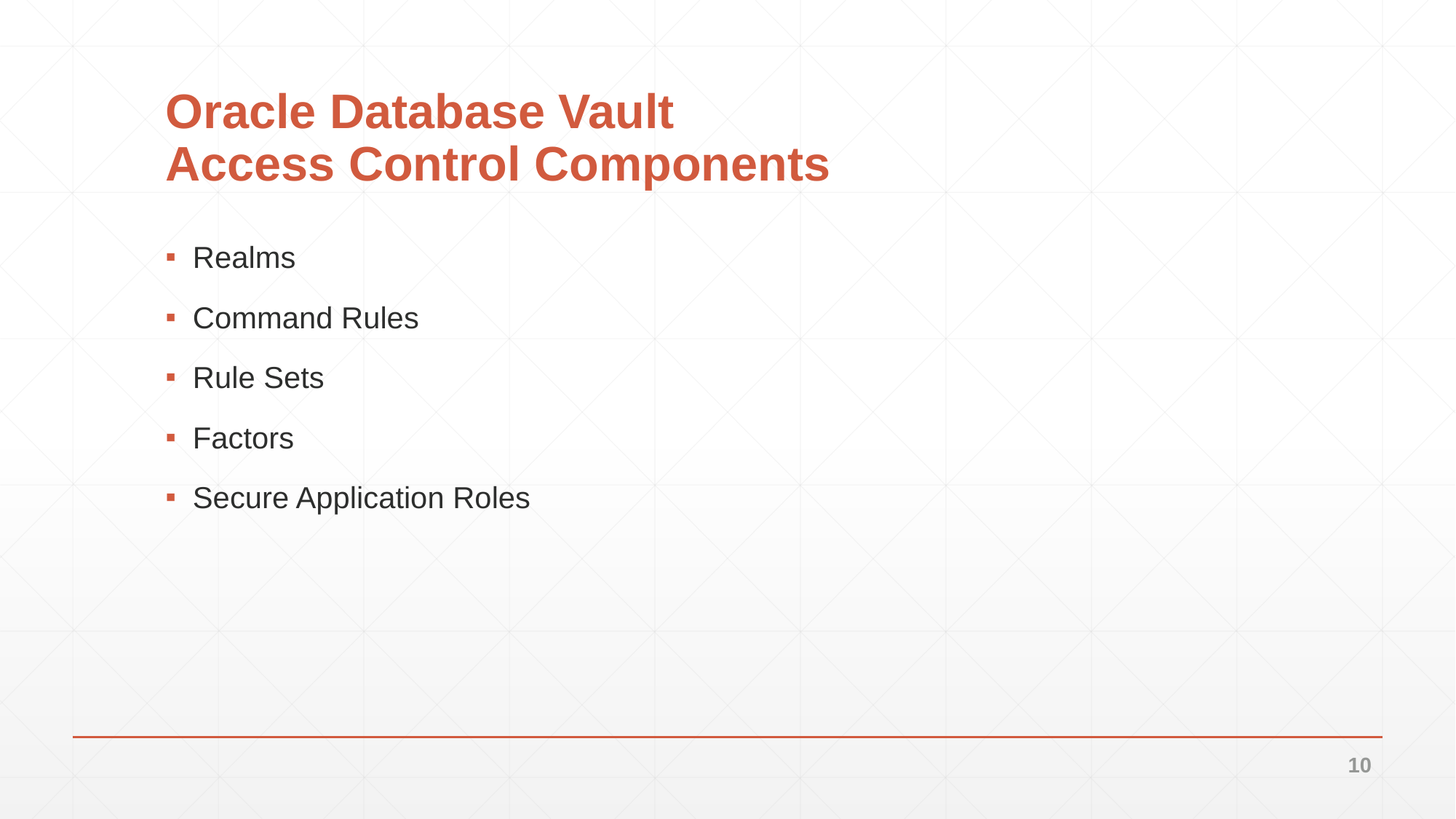

# Oracle Database Vault Access Control Components
Realms
Command Rules
Rule Sets
Factors
Secure Application Roles
10